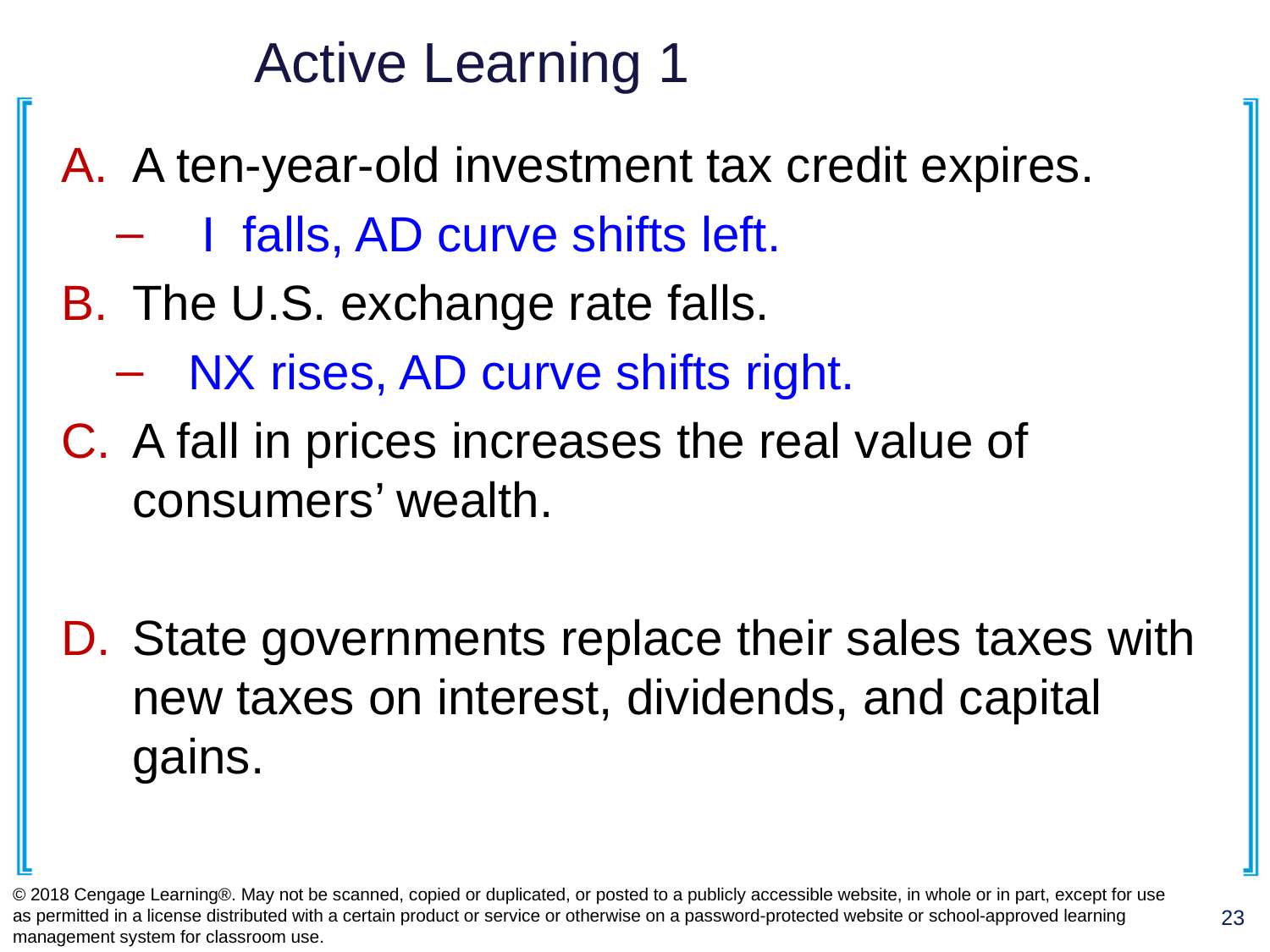

# Active Learning 1
A ten-year-old investment tax credit expires.
 I  falls, AD curve shifts left.
The U.S. exchange rate falls.
NX rises, AD curve shifts right.
A fall in prices increases the real value of consumers’ wealth.

State governments replace their sales taxes with new taxes on interest, dividends, and capital gains.

© 2018 Cengage Learning®. May not be scanned, copied or duplicated, or posted to a publicly accessible website, in whole or in part, except for use as permitted in a license distributed with a certain product or service or otherwise on a password-protected website or school-approved learning management system for classroom use.
23